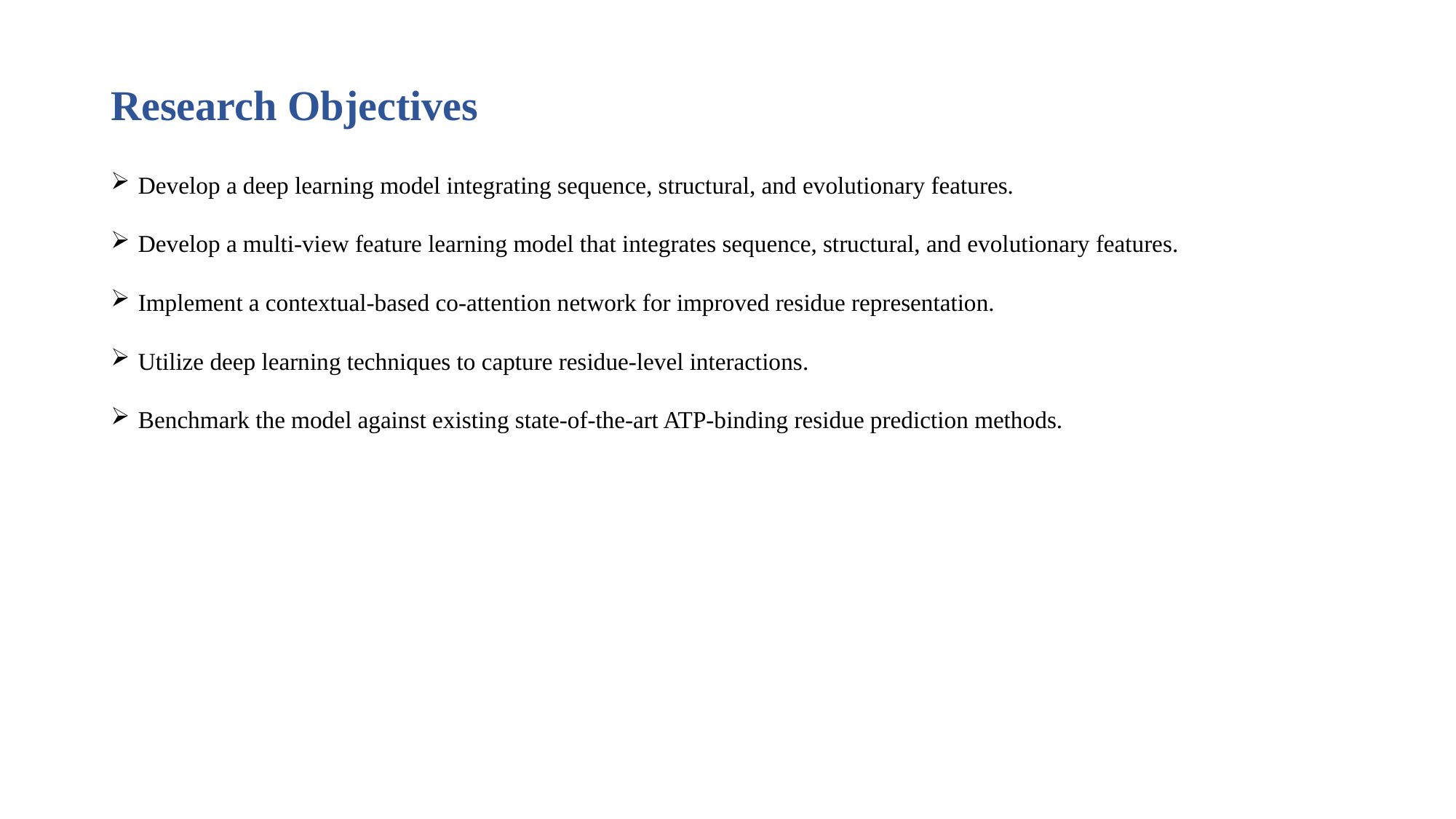

# Research Objectives
Develop a deep learning model integrating sequence, structural, and evolutionary features.
Develop a multi-view feature learning model that integrates sequence, structural, and evolutionary features.
Implement a contextual-based co-attention network for improved residue representation.
Utilize deep learning techniques to capture residue-level interactions.
Benchmark the model against existing state-of-the-art ATP-binding residue prediction methods.